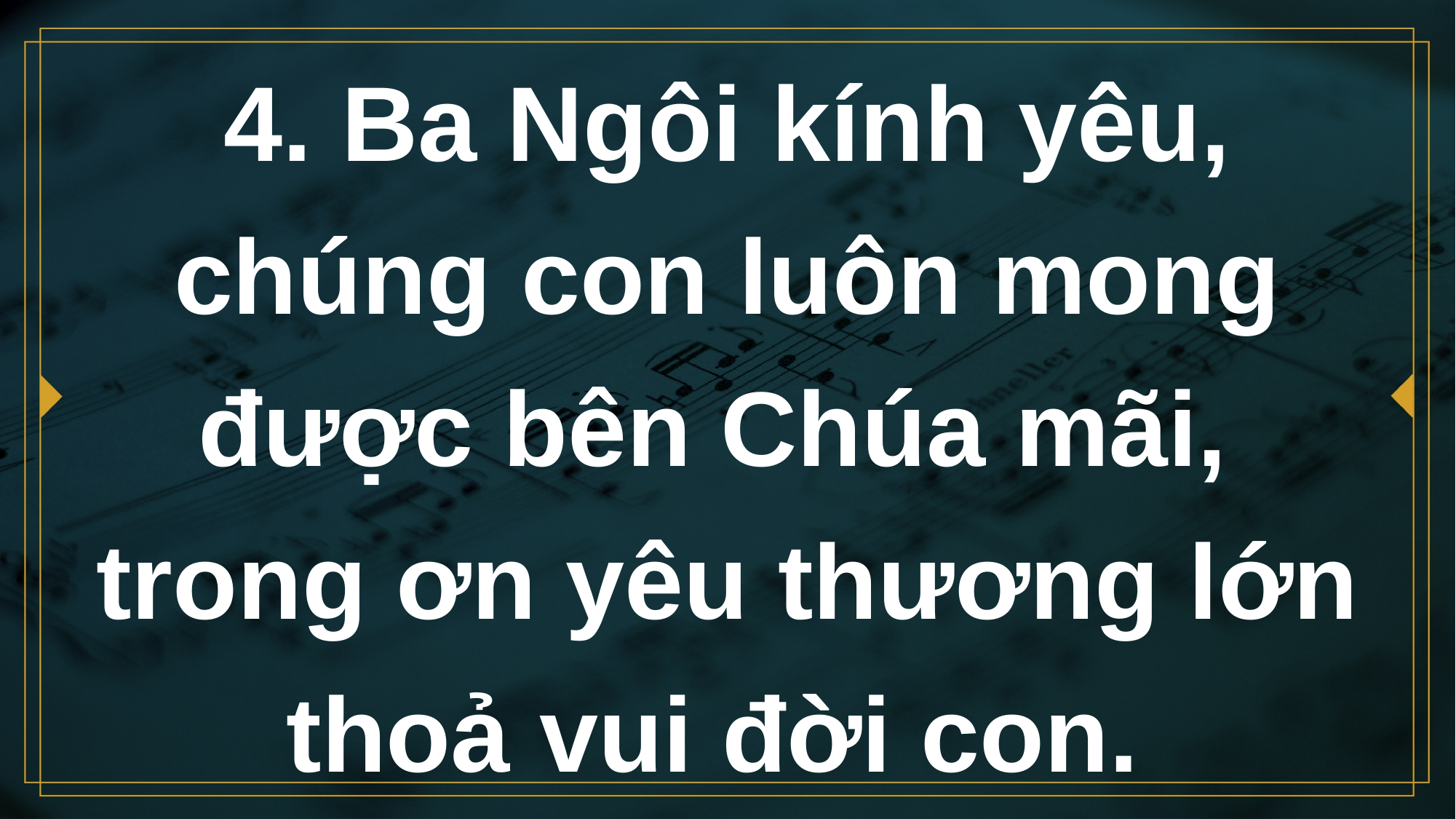

# 4. Ba Ngôi kính yêu, chúng con luôn mong được bên Chúa mãi,
trong ơn yêu thương lớn thoả vui đời con.